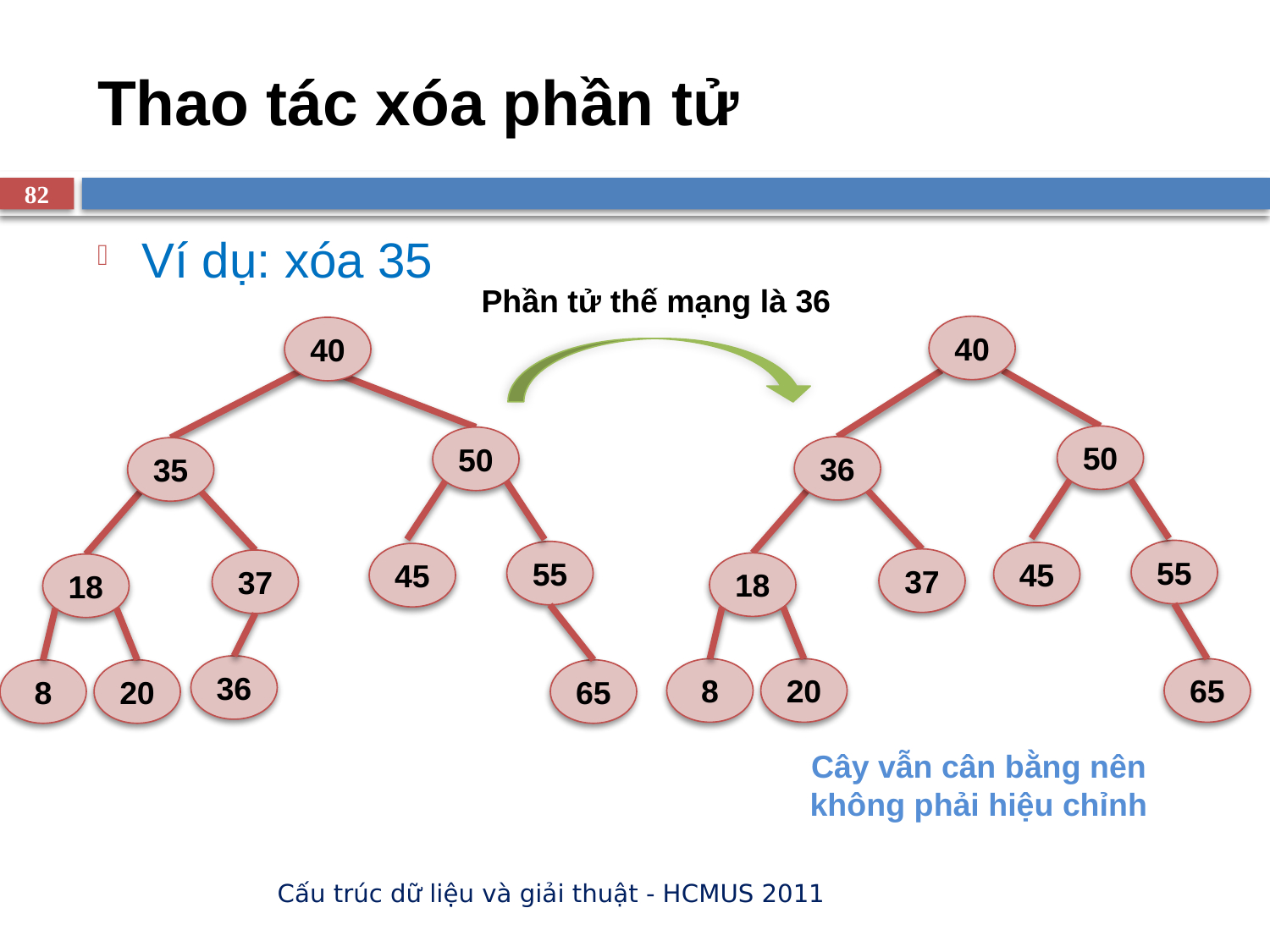

# Thao tác xóa phần tử
82
Ví dụ: xóa 35
Phần tử thế mạng là 36
40
40

50
50
36
35
55
55
45
45
37
37
18
18
36
8
20
65
8
20
65
Cây vẫn cân bằng nên không phải hiệu chỉnh
Cấu trúc dữ liệu và giải thuật - HCMUS 2011